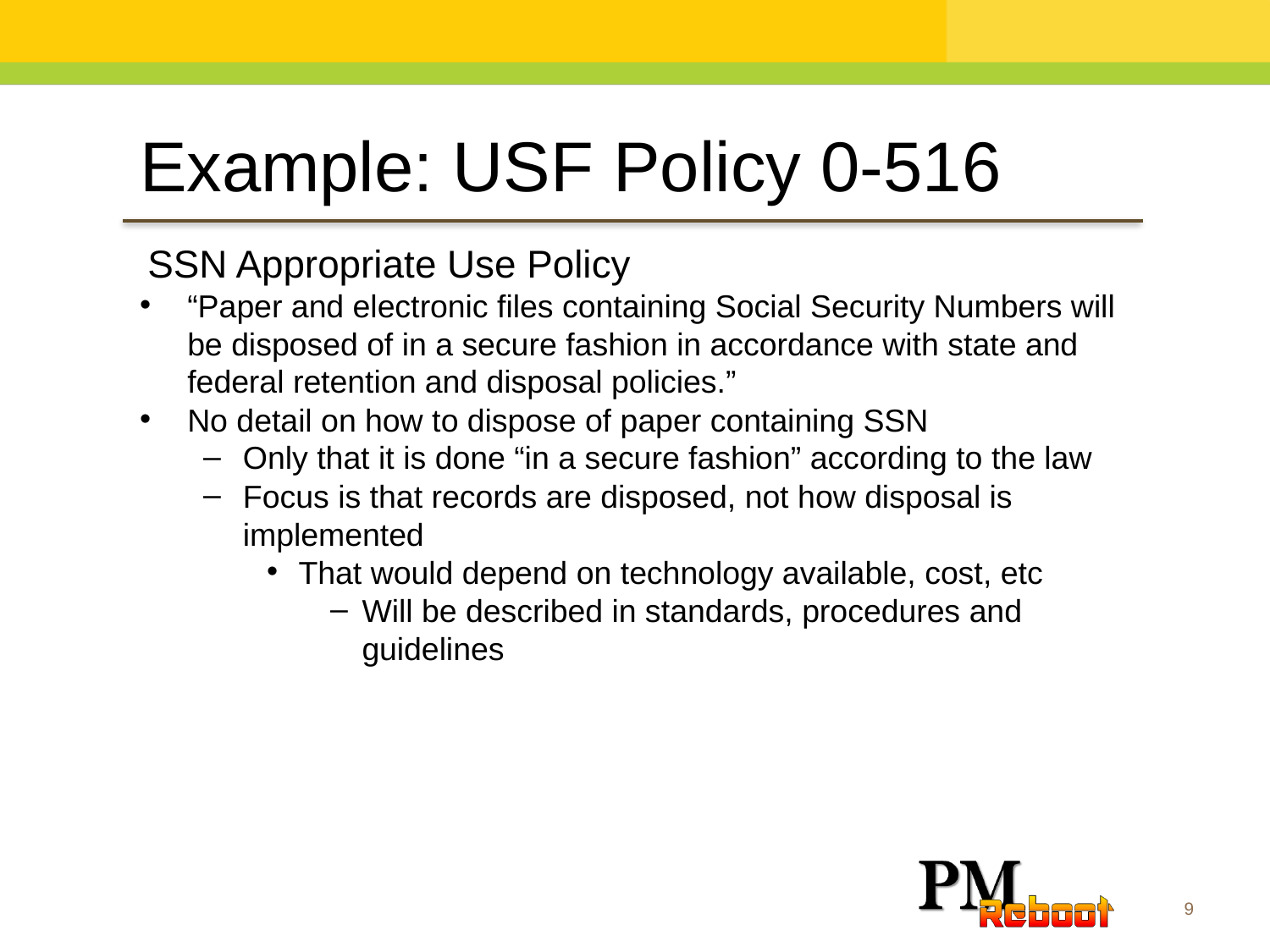

Example: USF Policy 0-516
SSN Appropriate Use Policy
“Paper and electronic files containing Social Security Numbers will be disposed of in a secure fashion in accordance with state and federal retention and disposal policies.”
No detail on how to dispose of paper containing SSN
Only that it is done “in a secure fashion” according to the law
Focus is that records are disposed, not how disposal is implemented
That would depend on technology available, cost, etc
Will be described in standards, procedures and guidelines
9